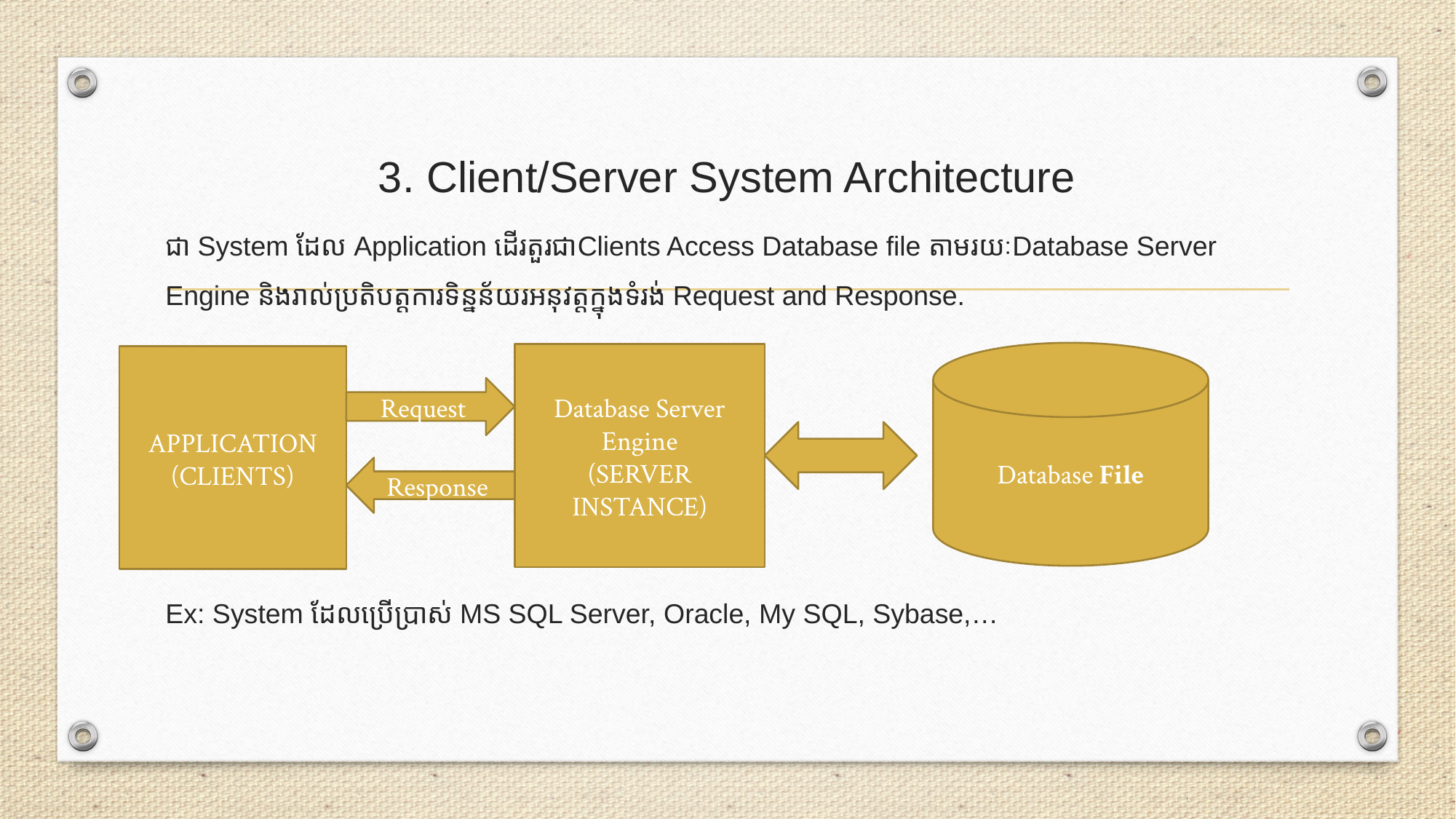

# 3. Client/Server System Architecture
ជា System ដែល​ Application ដើរតួរជាClients Access Database file តាមរយៈDatabase Server Engine និងរាល់ប្រតិបត្តការទិន្នន័យរអនុវត្តក្នុងទំរង់ Request and Response.

Ex: System ដែលប្រើប្រាស់ MS SQL Server, Oracle, My SQL, Sybase,…
Database File
Database Server Engine
(SERVER INSTANCE)
APPLICATION
(CLIENTS)
Request

Response